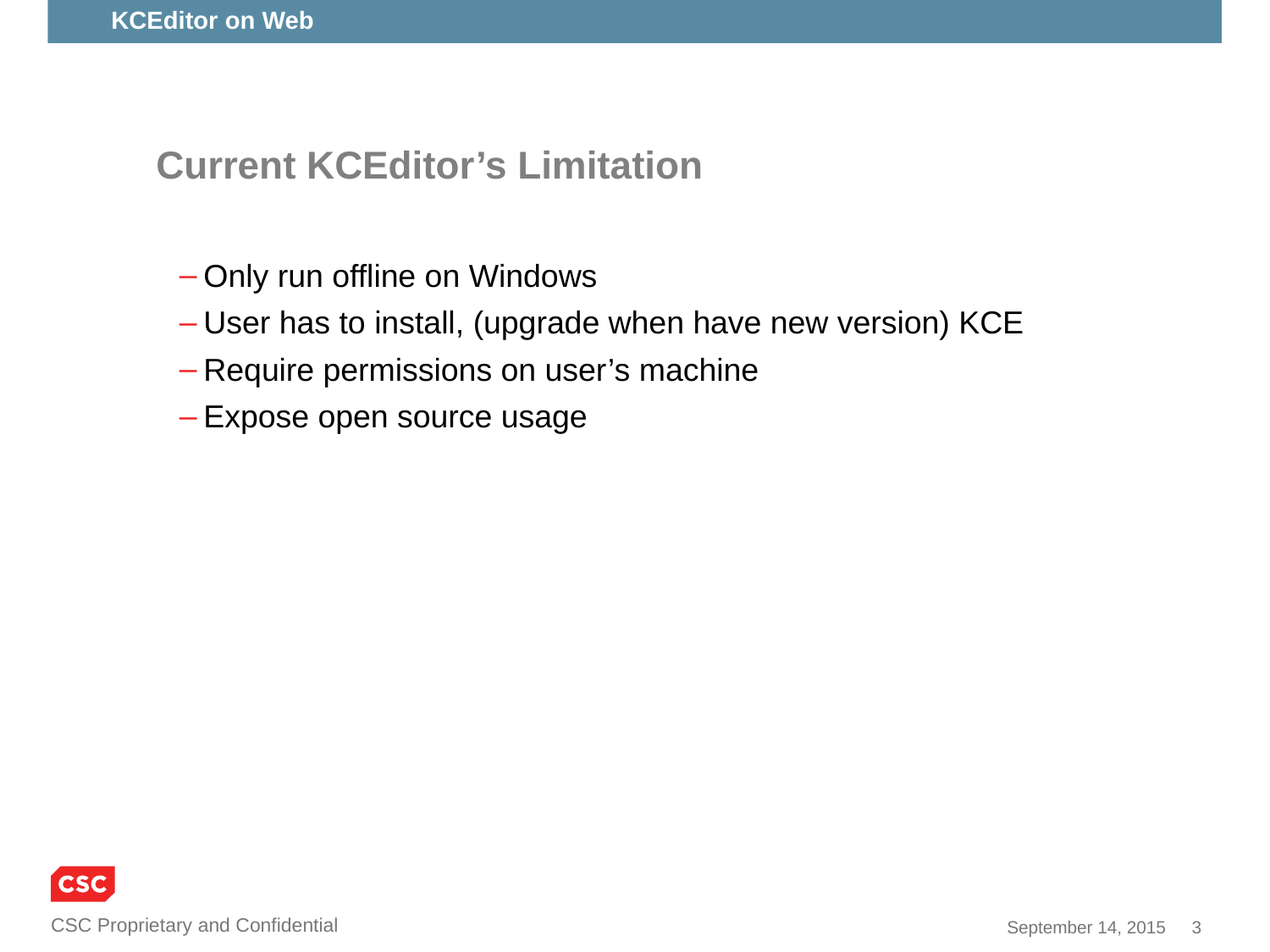

KCEditor on Web
# Current KCEditor’s Limitation
Only run offline on Windows
User has to install, (upgrade when have new version) KCE
Require permissions on user’s machine
Expose open source usage